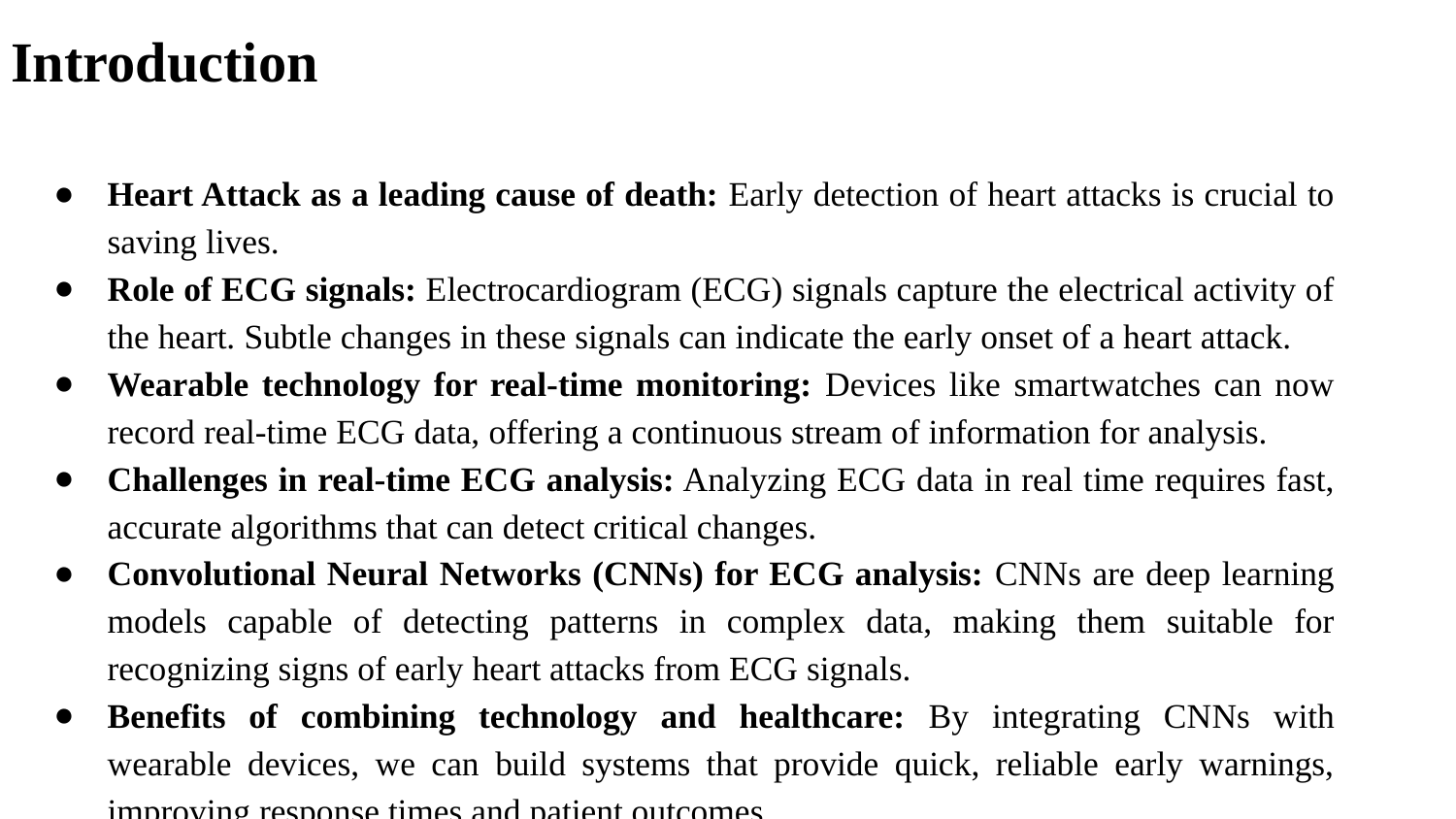

# Introduction
Heart Attack as a leading cause of death: Early detection of heart attacks is crucial to saving lives.
Role of ECG signals: Electrocardiogram (ECG) signals capture the electrical activity of the heart. Subtle changes in these signals can indicate the early onset of a heart attack.
Wearable technology for real-time monitoring: Devices like smartwatches can now record real-time ECG data, offering a continuous stream of information for analysis.
Challenges in real-time ECG analysis: Analyzing ECG data in real time requires fast, accurate algorithms that can detect critical changes.
Convolutional Neural Networks (CNNs) for ECG analysis: CNNs are deep learning models capable of detecting patterns in complex data, making them suitable for recognizing signs of early heart attacks from ECG signals.
Benefits of combining technology and healthcare: By integrating CNNs with wearable devices, we can build systems that provide quick, reliable early warnings, improving response times and patient outcomes.